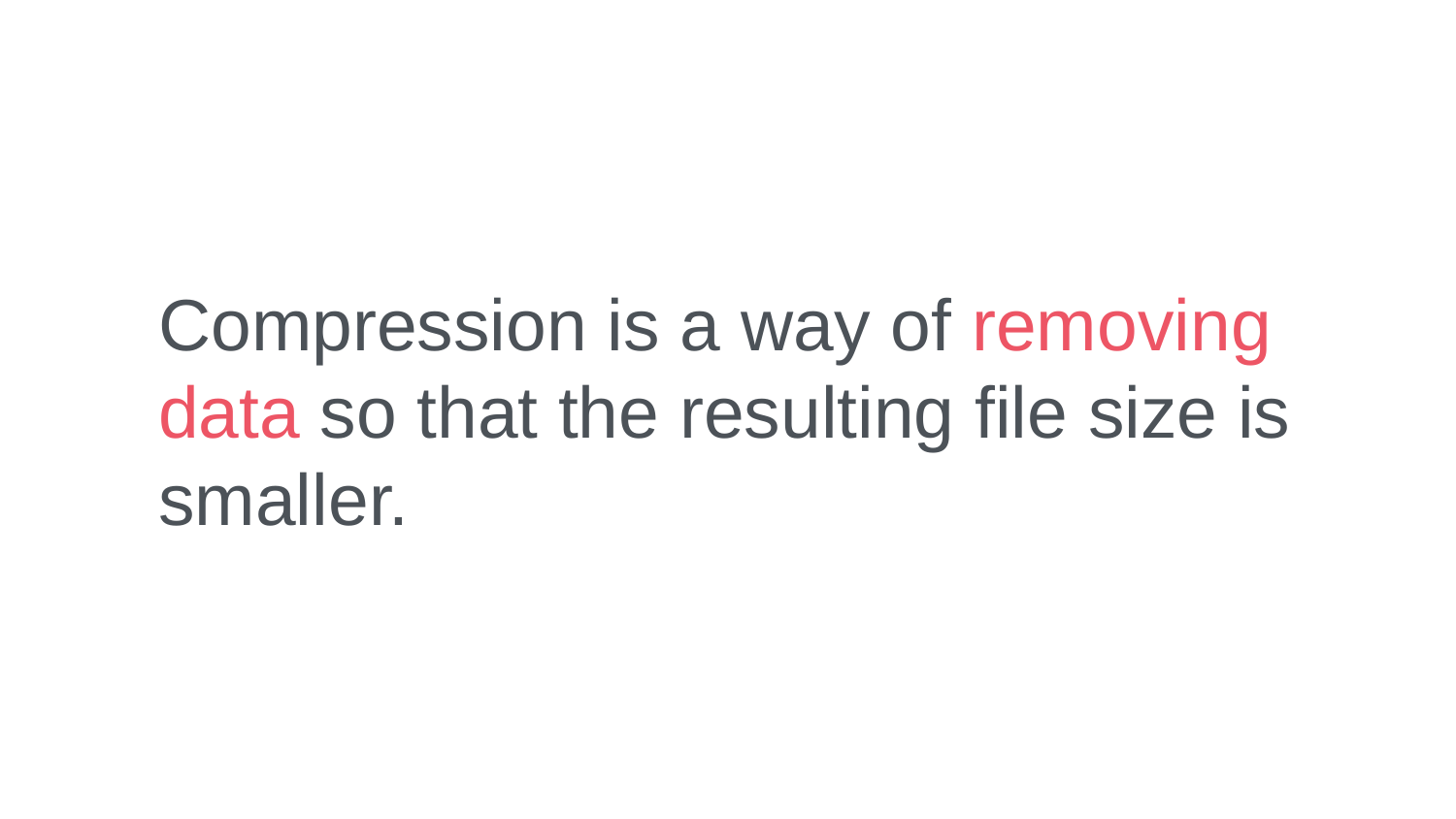

Compression is a way of removing data so that the resulting file size is smaller.